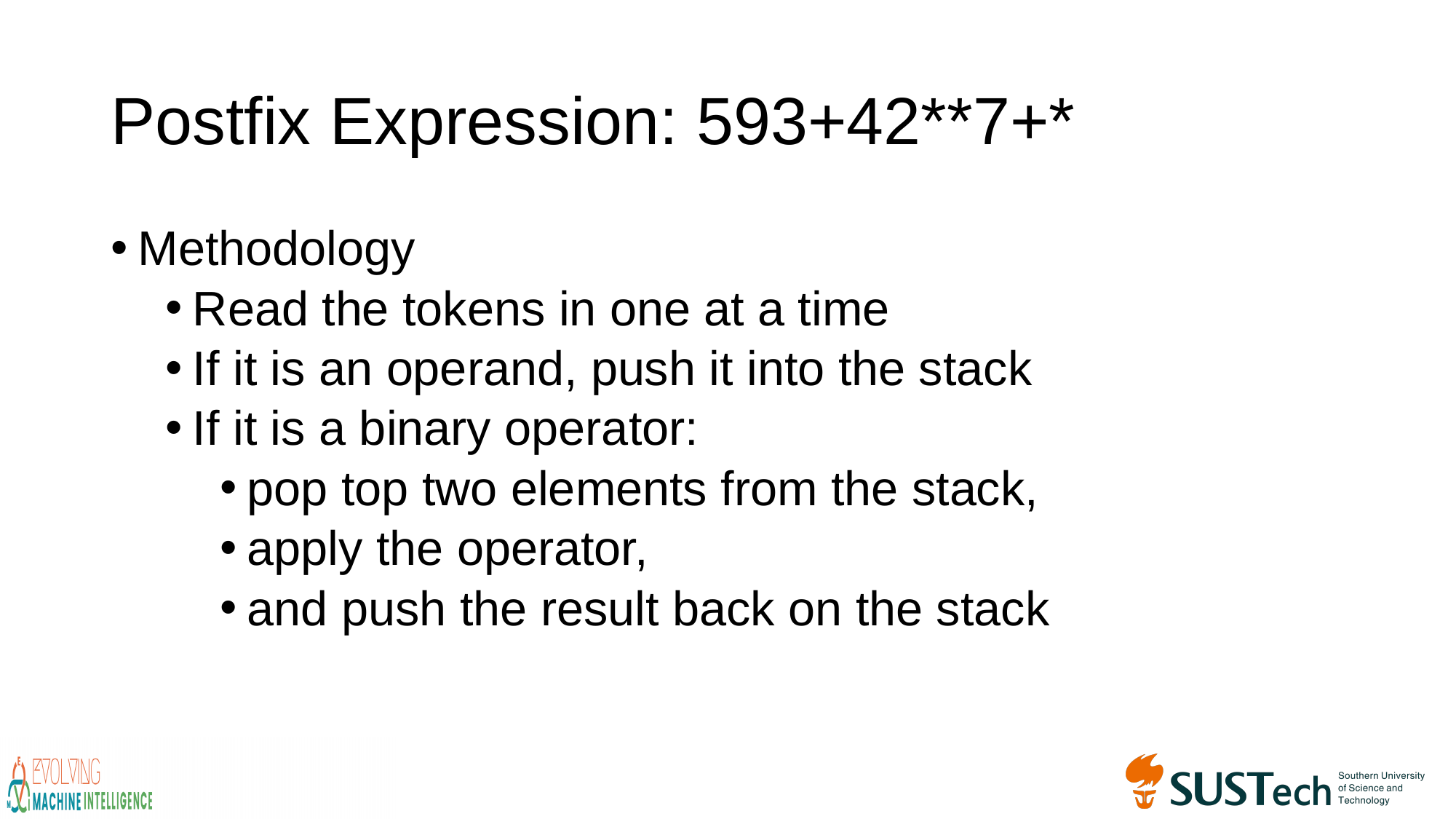

# Postfix Expression: 593+42**7+*
Methodology
Read the tokens in one at a time
If it is an operand, push it into the stack
If it is a binary operator:
pop top two elements from the stack,
apply the operator,
and push the result back on the stack